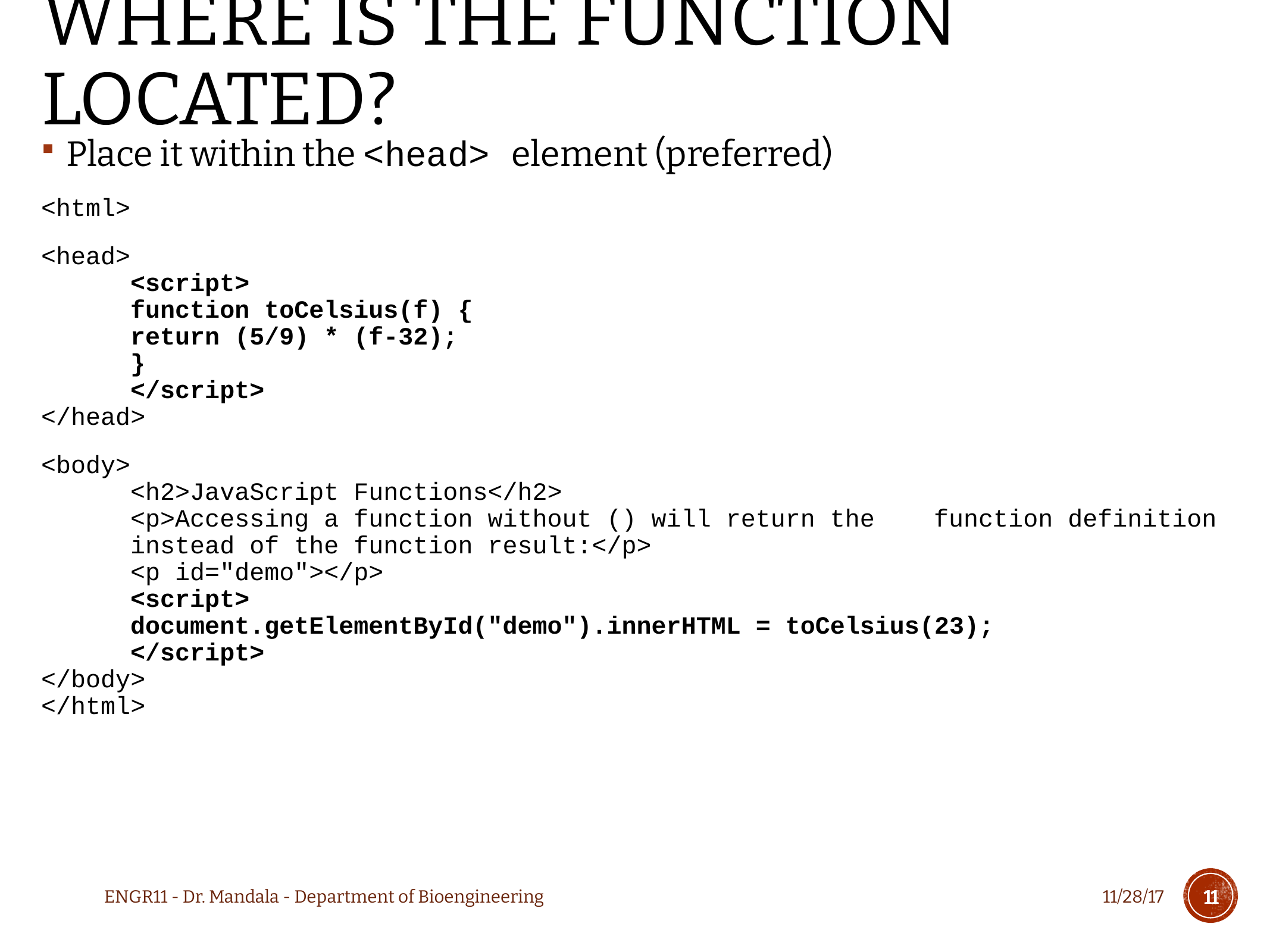

# Where is the function located?
Place it within the <head> element (preferred)
<html>
<head>
	<script>
 	function toCelsius(f) {
	return (5/9) * (f-32);
	}
	</script>
</head>
<body>
	<h2>JavaScript Functions</h2>
	<p>Accessing a function without () will return the 	function definition 	instead of the function result:</p>
	<p id="demo"></p>
	<script>
	document.getElementById("demo").innerHTML = toCelsius(23);
	</script>
</body>
</html>
ENGR11 - Dr. Mandala - Department of Bioengineering
11/28/17
11